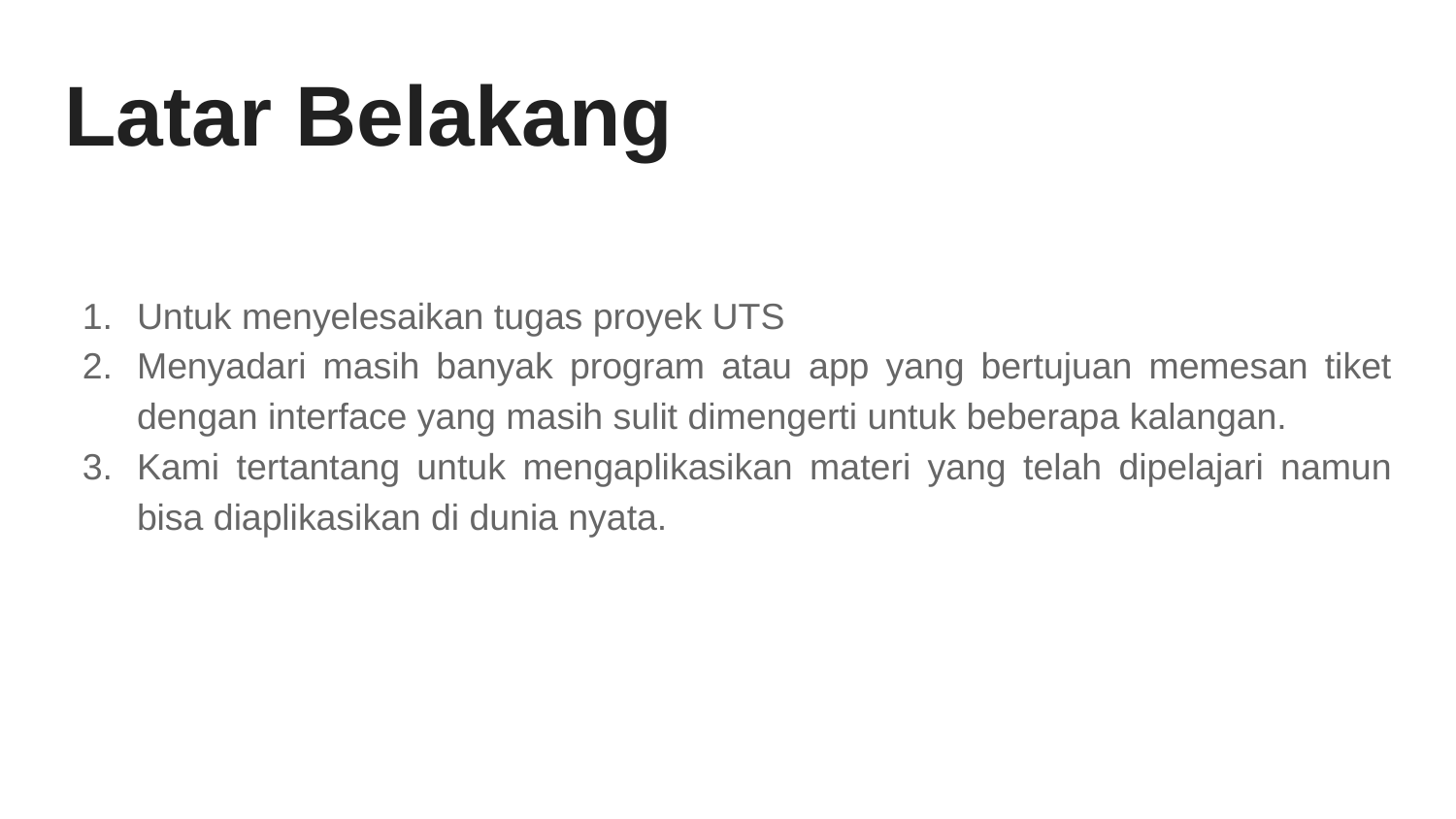

# Latar Belakang

Untuk menyelesaikan tugas proyek UTS
Menyadari masih banyak program atau app yang bertujuan memesan tiket dengan interface yang masih sulit dimengerti untuk beberapa kalangan.
Kami tertantang untuk mengaplikasikan materi yang telah dipelajari namun bisa diaplikasikan di dunia nyata.